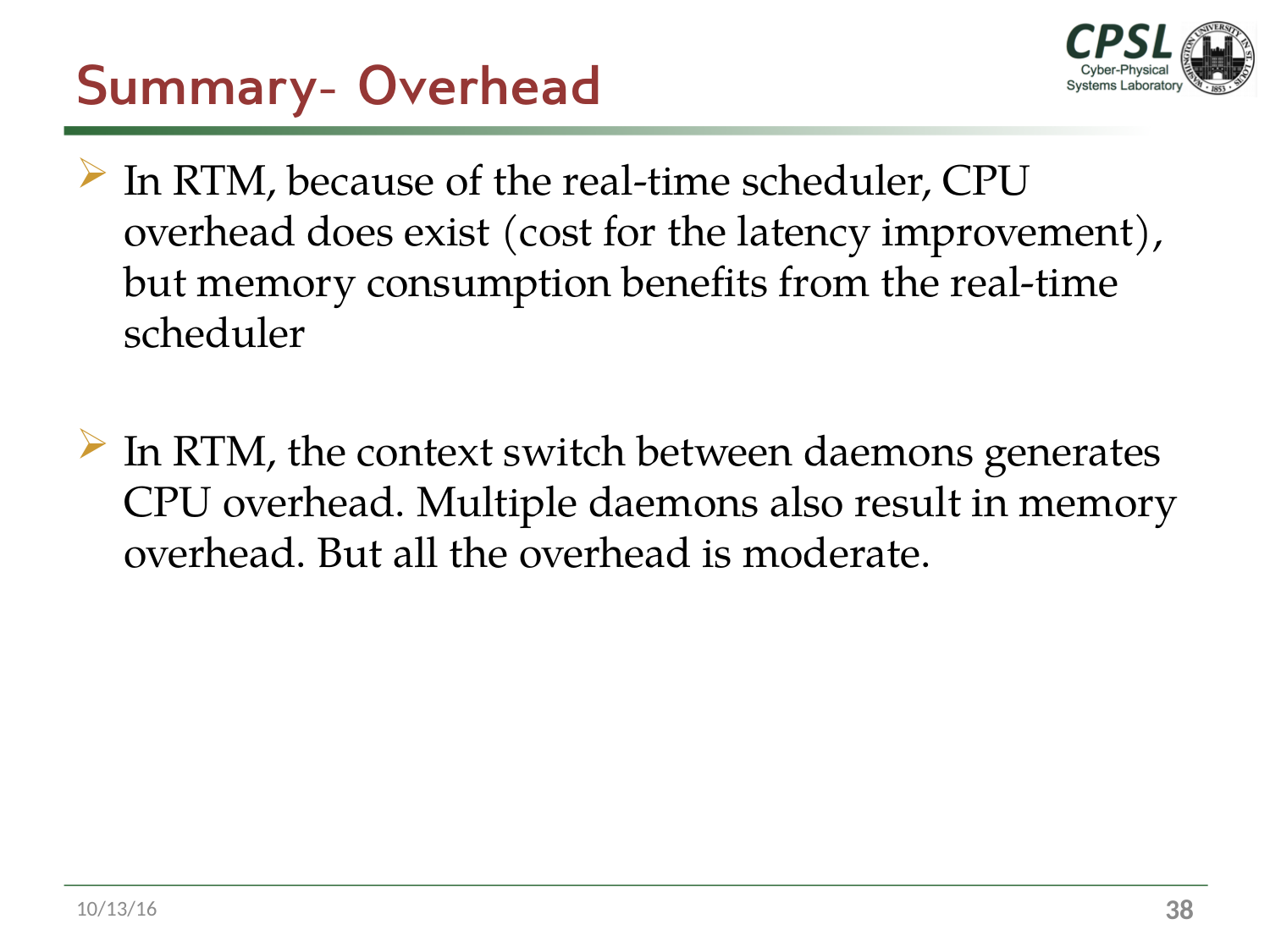

# Summary- Overhead
In RTM, because of the real-time scheduler, CPU overhead does exist (cost for the latency improvement), but memory consumption benefits from the real-time scheduler

In RTM, the context switch between daemons generates CPU overhead. Multiple daemons also result in memory overhead. But all the overhead is moderate.

10/13/16

38